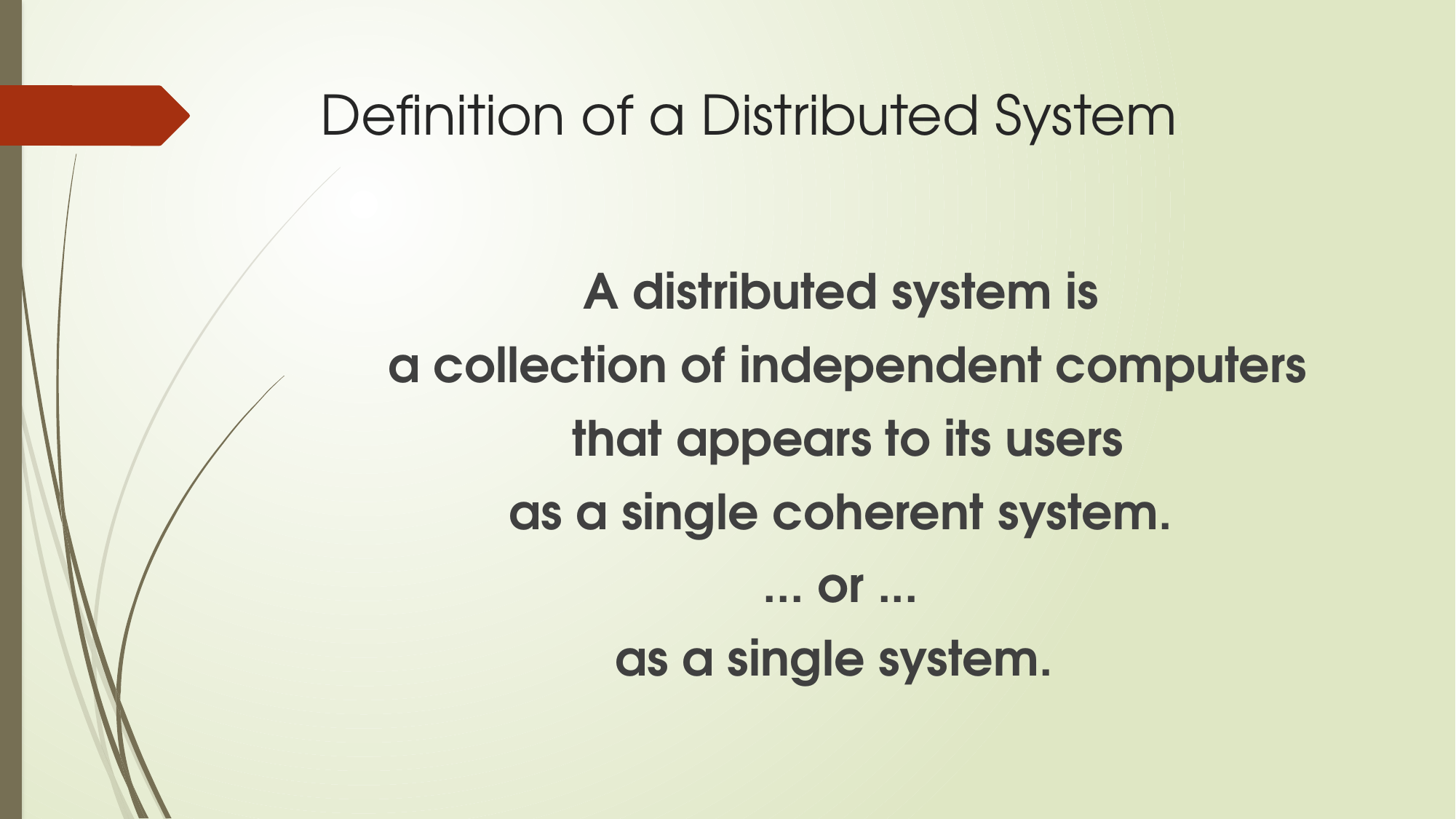

# Definition of a Distributed System
A distributed system is
 a collection of independent computers
 that appears to its users
as a single coherent system.
... or ...
as a single system.